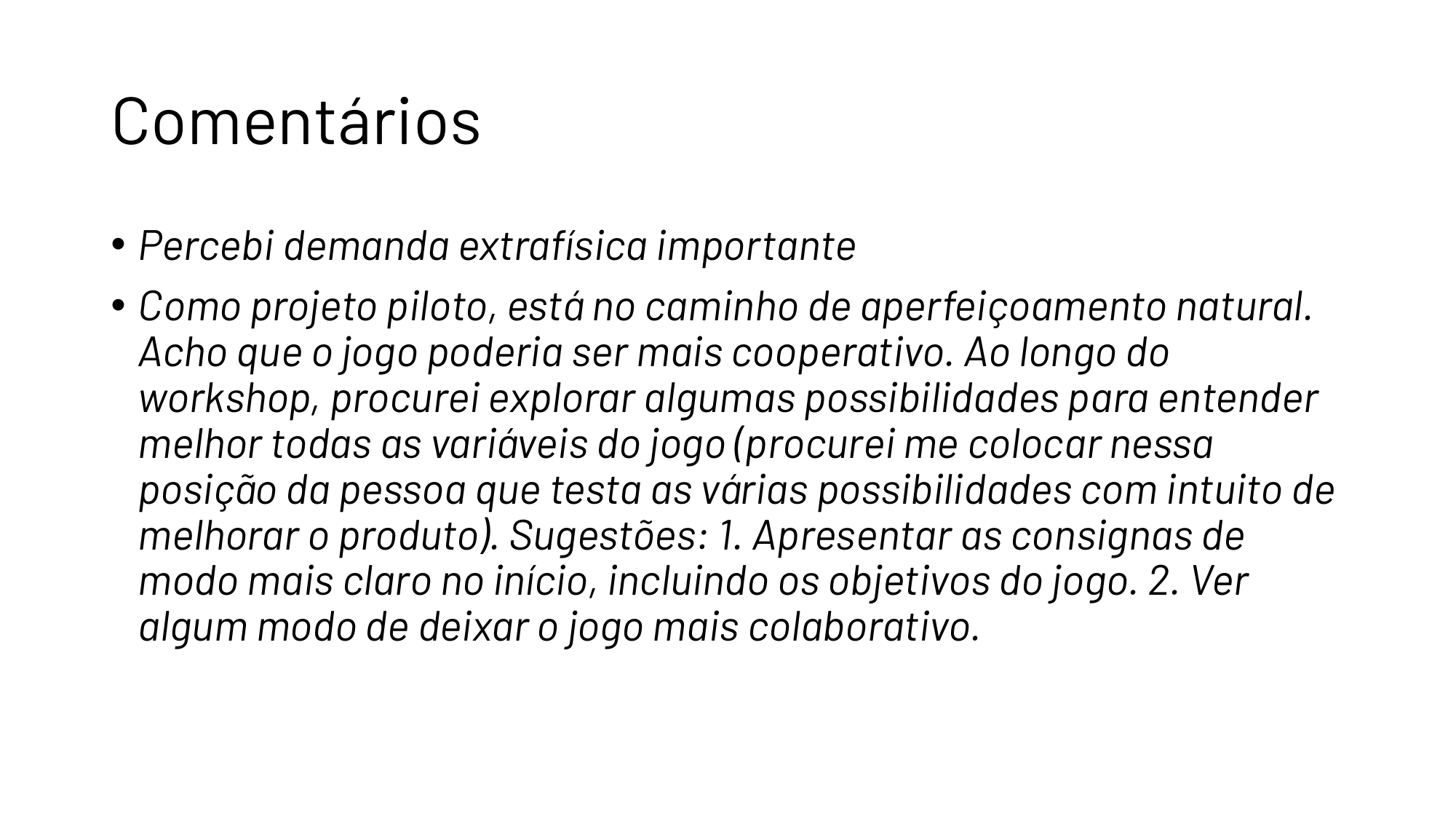

# Comentários
Percebi demanda extrafísica importante
Como projeto piloto, está no caminho de aperfeiçoamento natural. Acho que o jogo poderia ser mais cooperativo. Ao longo do workshop, procurei explorar algumas possibilidades para entender melhor todas as variáveis do jogo (procurei me colocar nessa posição da pessoa que testa as várias possibilidades com intuito de melhorar o produto). Sugestões: 1. Apresentar as consignas de modo mais claro no início, incluindo os objetivos do jogo. 2. Ver algum modo de deixar o jogo mais colaborativo.